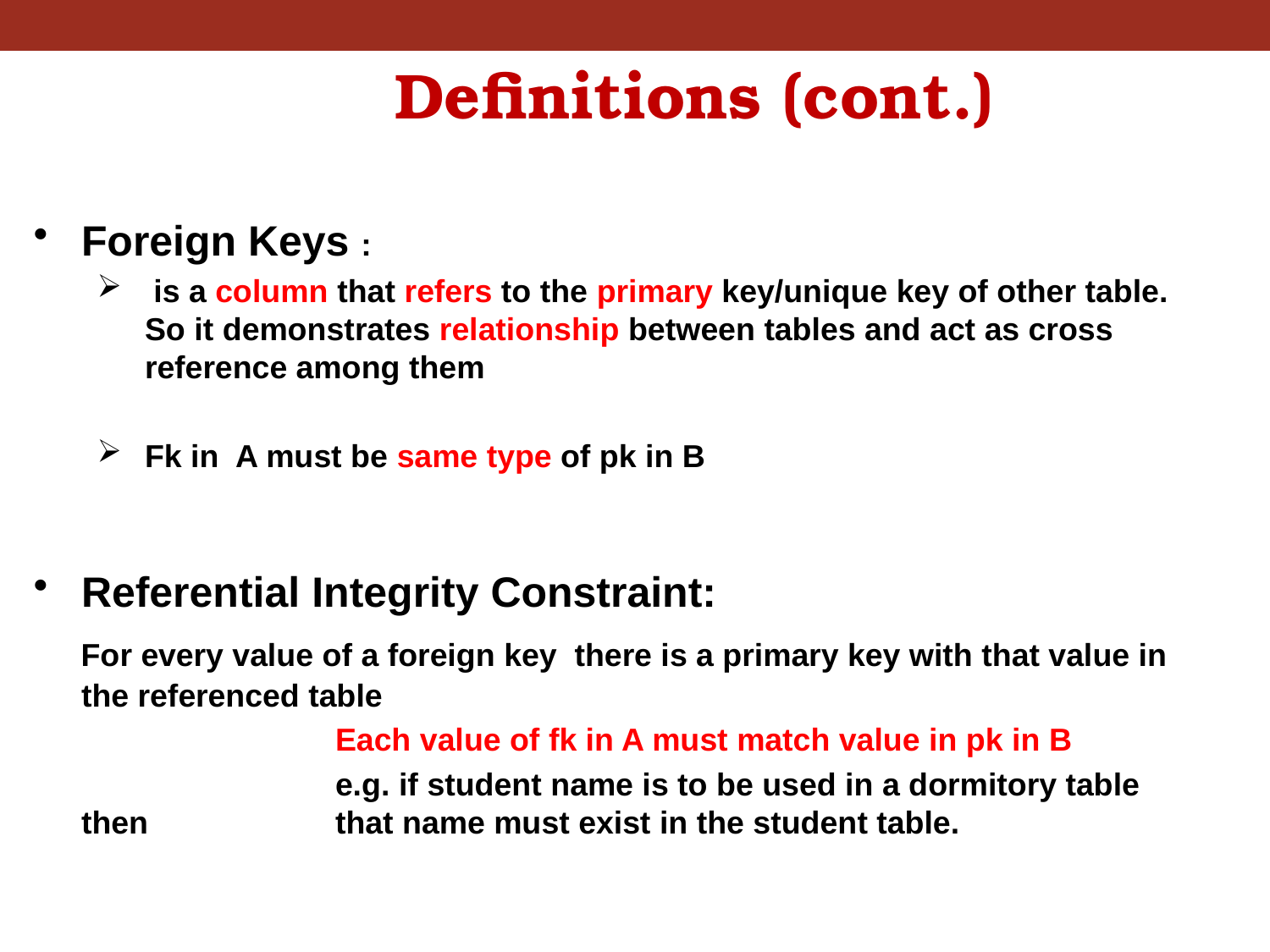

Definitions (cont.)

Foreign Keys :
 is a column that refers to the primary key/unique key of other table. So it demonstrates relationship between tables and act as cross reference among them

Fk in  A must be same type of pk in B

Referential Integrity Constraint:
    For every value of a foreign key  there is a primary key with that value in the referenced table
			Each value of fk in A must match value in pk in B
			e.g. if student name is to be used in a dormitory table then 		that name must exist in the student table.